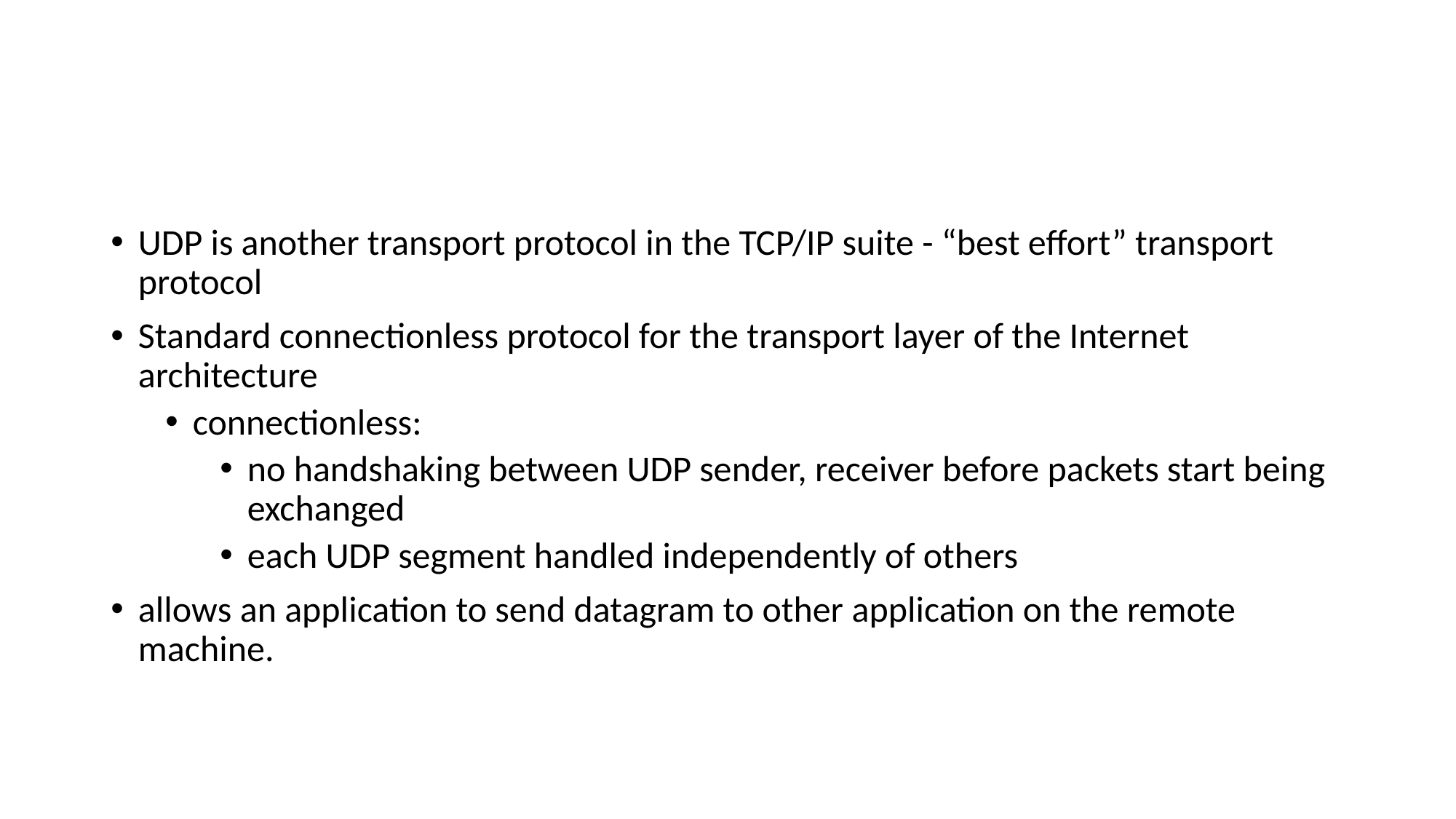

#
UDP is another transport protocol in the TCP/IP suite - “best effort” transport protocol
Standard connectionless protocol for the transport layer of the Internet architecture
connectionless:
no handshaking between UDP sender, receiver before packets start being exchanged
each UDP segment handled independently of others
allows an application to send datagram to other application on the remote machine.